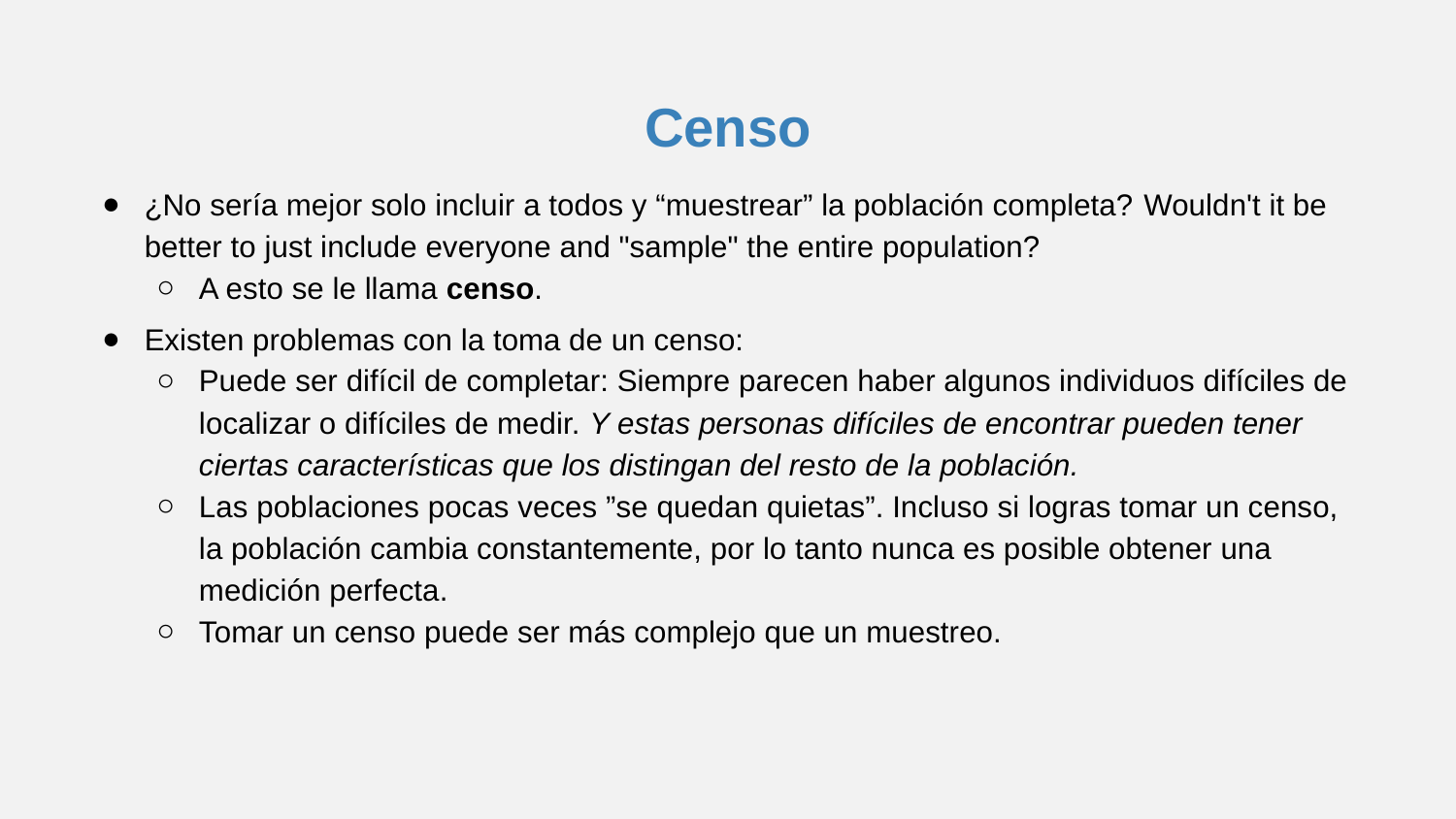

# Censo
¿No sería mejor solo incluir a todos y “muestrear” la población completa? Wouldn't it be better to just include everyone and "sample" the entire population?
A esto se le llama censo.
Existen problemas con la toma de un censo:
Puede ser difícil de completar: Siempre parecen haber algunos individuos difíciles de localizar o difíciles de medir. Y estas personas difíciles de encontrar pueden tener ciertas características que los distingan del resto de la población.
Las poblaciones pocas veces ”se quedan quietas”. Incluso si logras tomar un censo, la población cambia constantemente, por lo tanto nunca es posible obtener una medición perfecta.
Tomar un censo puede ser más complejo que un muestreo.